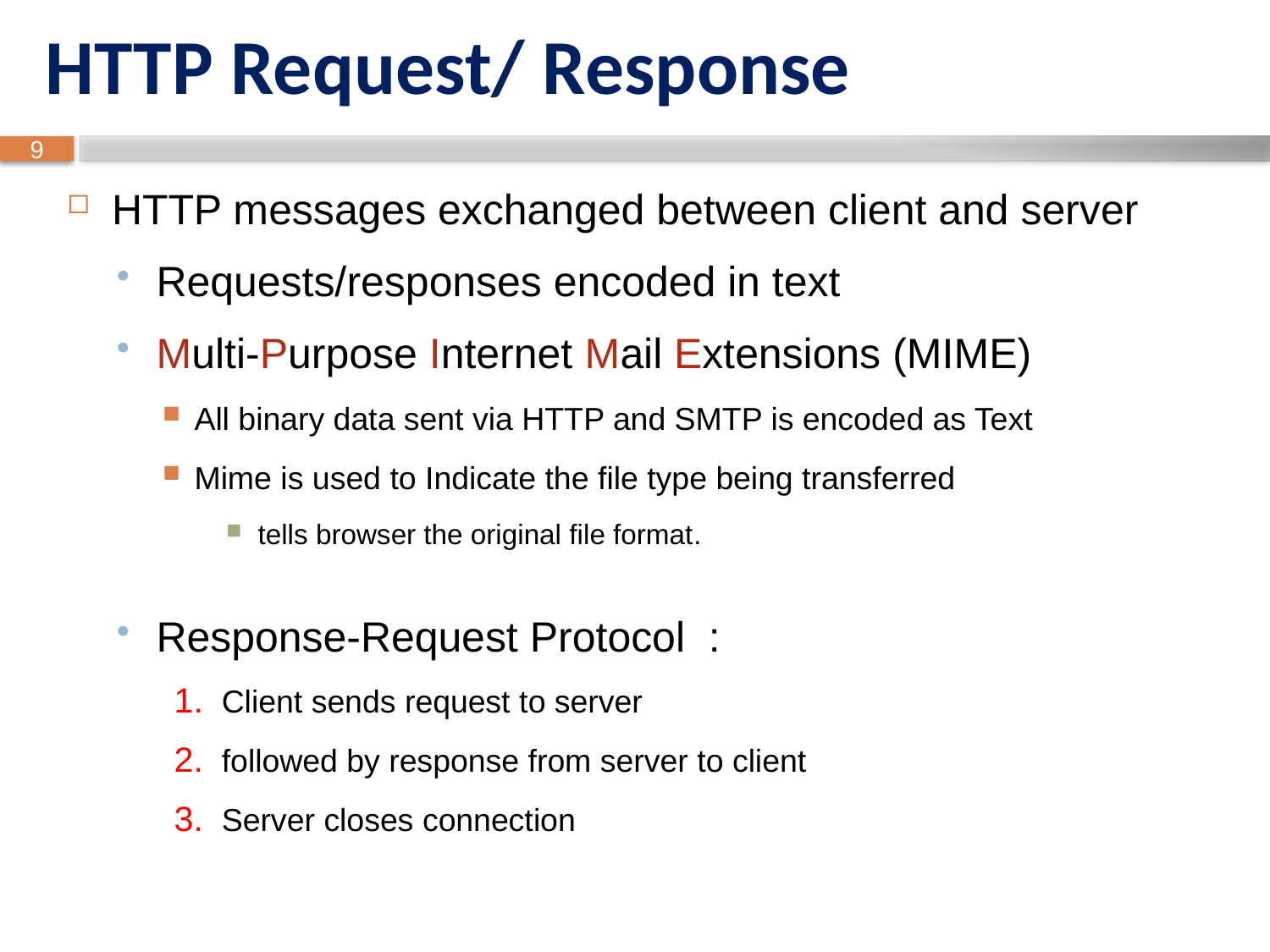

# HTTP Request/ Response
HTTP messages exchanged between client and server
Requests/responses encoded in text
Multi-Purpose Internet Mail Extensions (MIME)
All binary data sent via HTTP and SMTP is encoded as Text
Mime is used to Indicate the file type being transferred
tells browser the original file format.

Response-Request Protocol  :
Client sends request to server
followed by response from server to client
Server closes connection